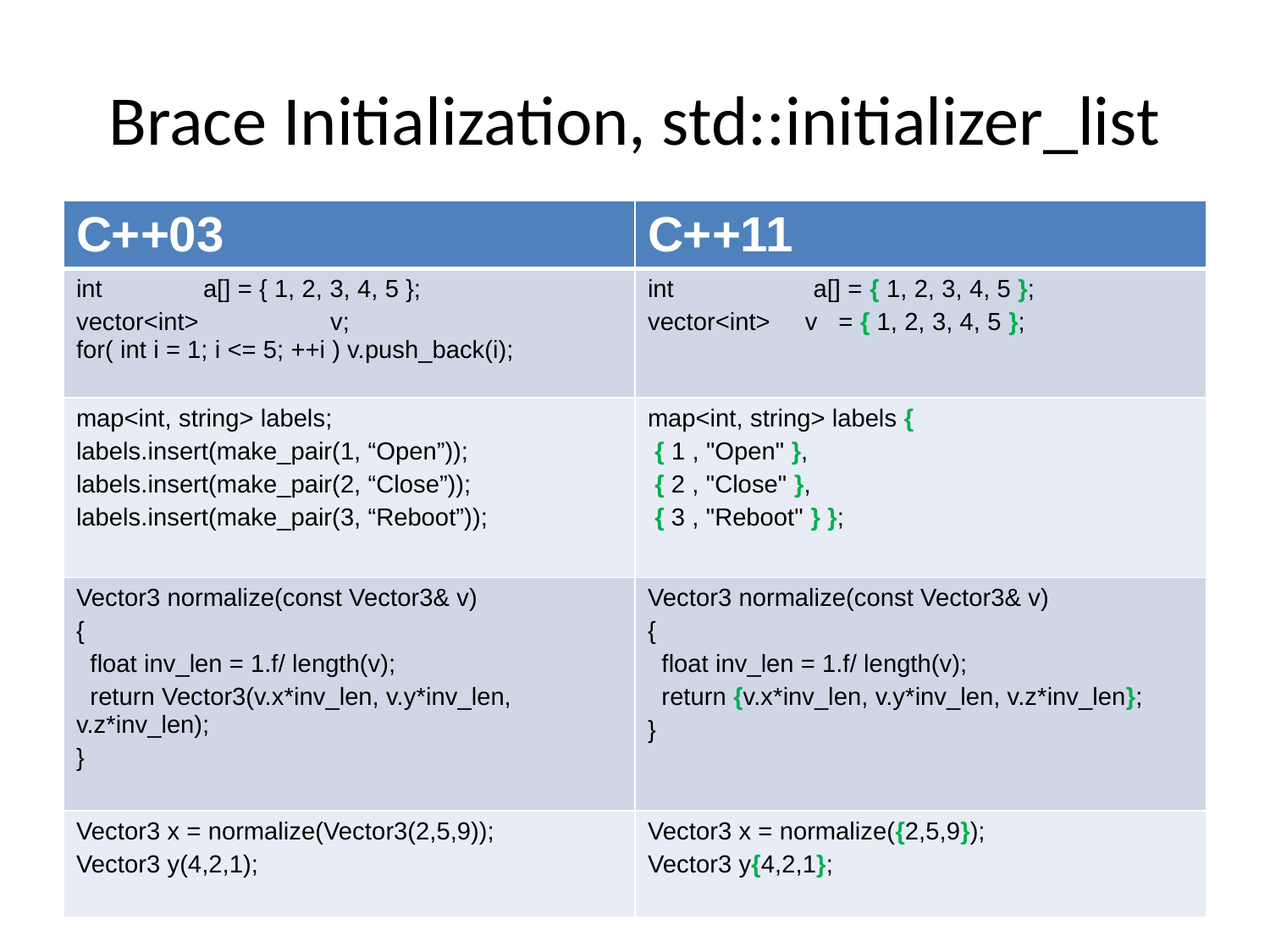

# Brace Initialization, std::initializer_list
| C++03 | C++11 |
| --- | --- |
| int a[] = { 1, 2, 3, 4, 5 }; vector<int> v; for( int i = 1; i <= 5; ++i ) v.push\_back(i); | int a[] = { 1, 2, 3, 4, 5 }; vector<int> v = { 1, 2, 3, 4, 5 }; |
| map<int, string> labels; labels.insert(make\_pair(1, “Open”)); labels.insert(make\_pair(2, “Close”)); labels.insert(make\_pair(3, “Reboot”)); | map<int, string> labels { { 1 , "Open" }, { 2 , "Close" }, { 3 , "Reboot" } }; |
| Vector3 normalize(const Vector3& v) { float inv\_len = 1.f/ length(v); return Vector3(v.x\*inv\_len, v.y\*inv\_len, v.z\*inv\_len); } | Vector3 normalize(const Vector3& v) { float inv\_len = 1.f/ length(v); return {v.x\*inv\_len, v.y\*inv\_len, v.z\*inv\_len}; } |
| Vector3 x = normalize(Vector3(2,5,9)); Vector3 y(4,2,1); | Vector3 x = normalize({2,5,9}); Vector3 y{4,2,1}; |